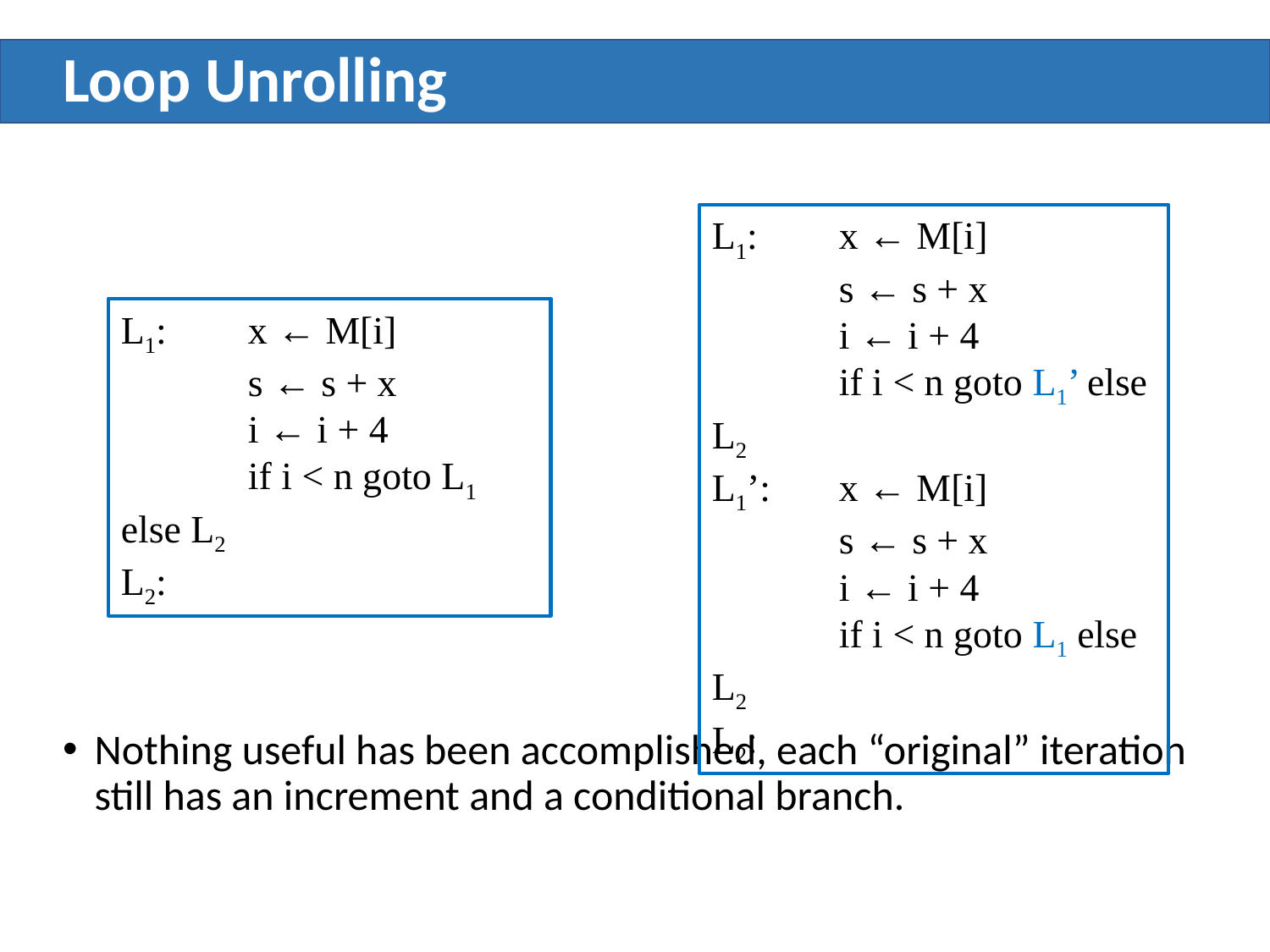

# Loop Unrolling
L1:	x ← M[i]
	s ← s + x
	i ← i + 4
	if i < n goto L1’ else L2
L1’:	x ← M[i]
	s ← s + x
	i ← i + 4
	if i < n goto L1 else L2
L2:
L1:	x ← M[i]
	s ← s + x
	i ← i + 4
	if i < n goto L1 else L2
L2:
Nothing useful has been accomplished, each “original” iteration still has an increment and a conditional branch.